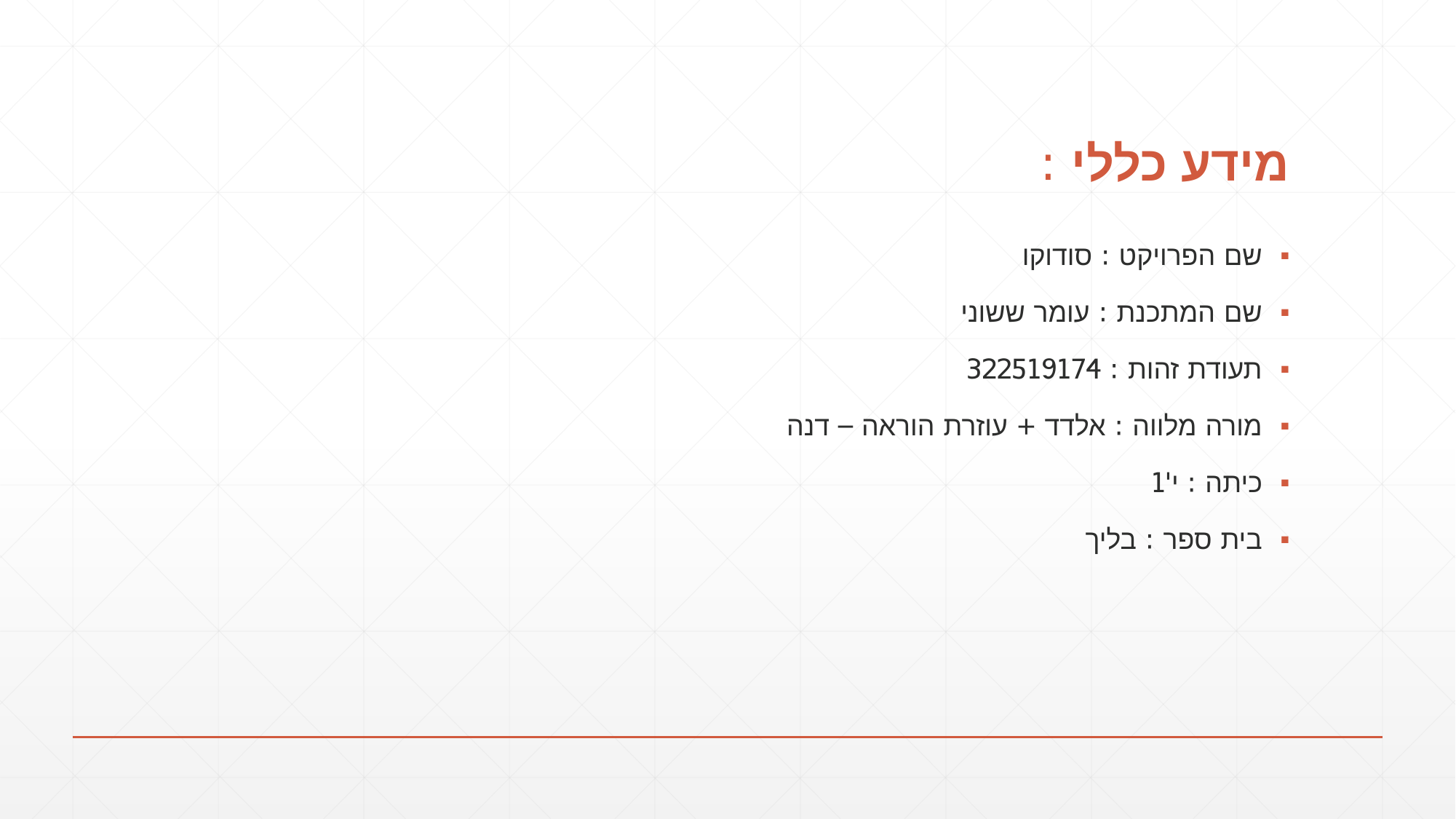

# מידע כללי :
שם הפרויקט : סודוקו
שם המתכנת : עומר ששוני
תעודת זהות : 322519174
מורה מלווה : אלדד + עוזרת הוראה – דנה
כיתה : י'1
בית ספר : בליך